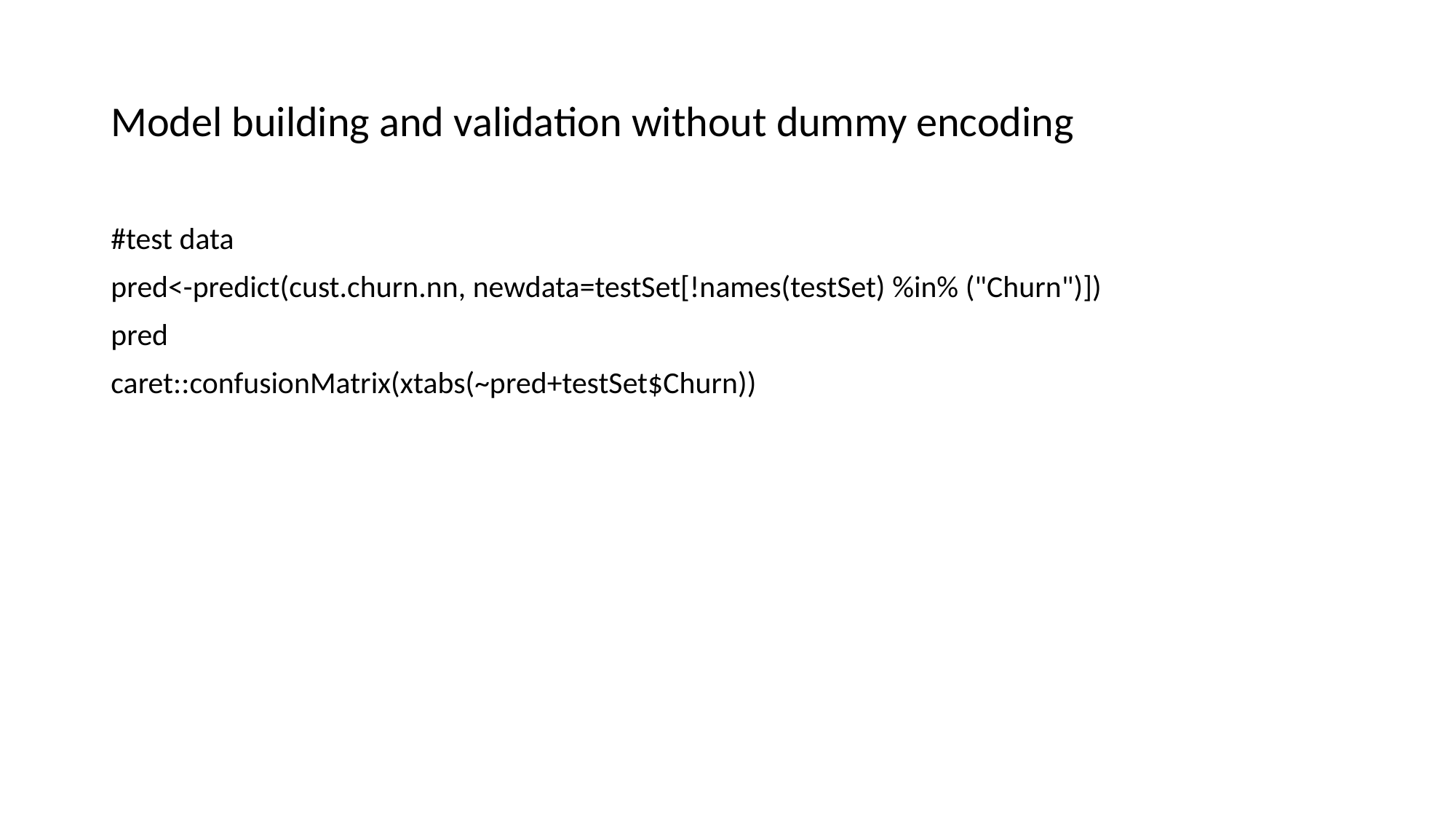

# Model building and validation without dummy encoding
#test data
pred<-predict(cust.churn.nn, newdata=testSet[!names(testSet) %in% ("Churn")])
pred
caret::confusionMatrix(xtabs(~pred+testSet$Churn))